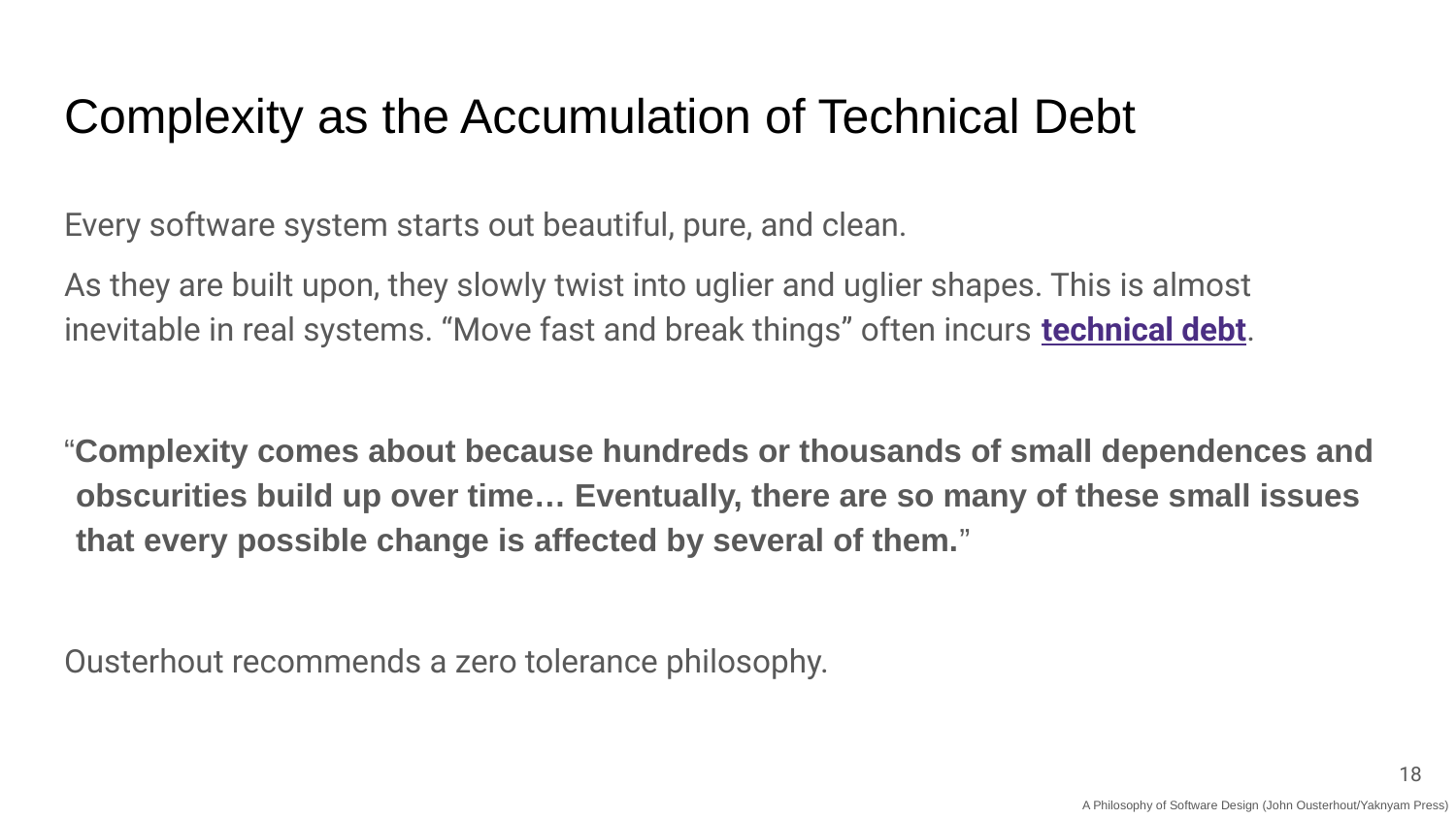

# Complexity as the Accumulation of Technical Debt
Every software system starts out beautiful, pure, and clean.
As they are built upon, they slowly twist into uglier and uglier shapes. This is almost inevitable in real systems. “Move fast and break things” often incurs technical debt.

“Complexity comes about because hundreds or thousands of small dependences and obscurities build up over time… Eventually, there are so many of these small issues that every possible change is affected by several of them.”

Ousterhout recommends a zero tolerance philosophy.
18
A Philosophy of Software Design (John Ousterhout/Yaknyam Press)